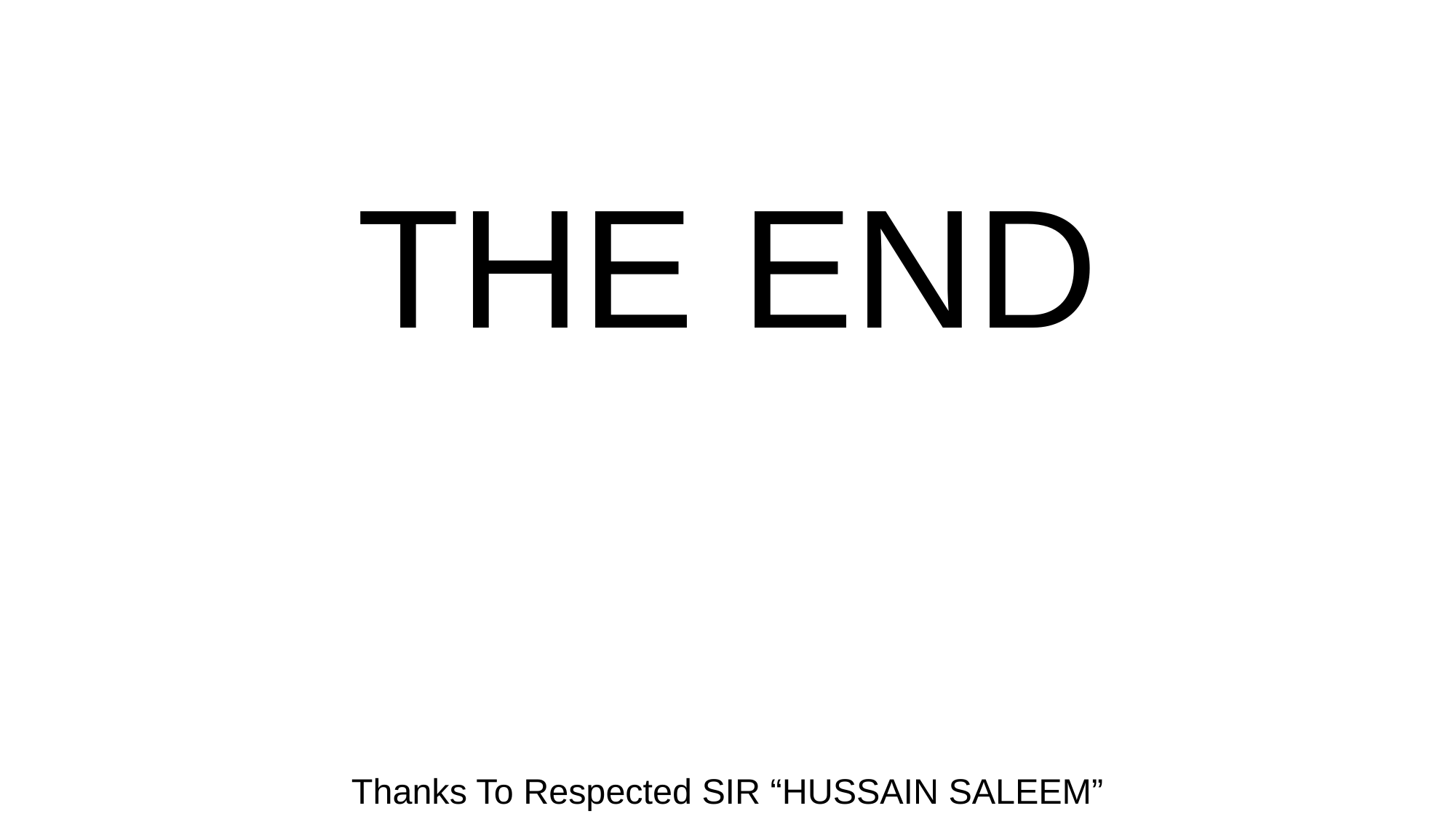

THE END

Thanks To Respected SIR “HUSSAIN SALEEM”